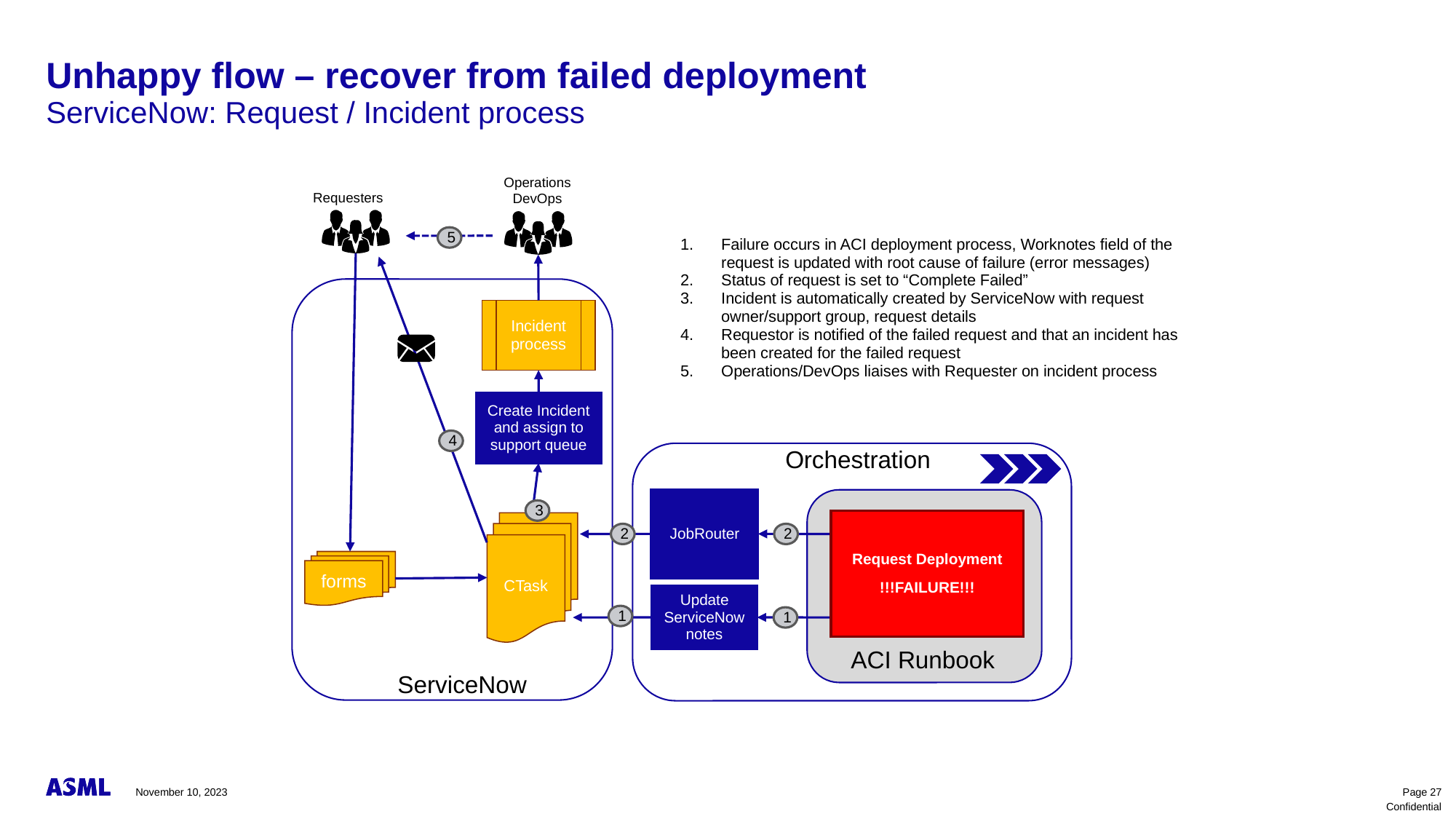

# Unhappy flow – recover from failed deployment
ServiceNow: Request / Incident process
Operations
DevOps
Requesters

5
Failure occurs in ACI deployment process, Worknotes field of the request is updated with root cause of failure (error messages)
Status of request is set to “Complete Failed”
Incident is automatically created by ServiceNow with request owner/support group, request details
Requestor is notified of the failed request and that an incident has been created for the failed request
Operations/DevOps liaises with Requester on incident process

Incident process

Create Incident and assign to support queue
4

Orchestration

JobRouter
3
Request Deployment
!!!FAILURE!!!
CTask
2
2
forms
Update ServiceNow notes
1
1
ACI Runbook
ServiceNow
November 10, 2023
Page 27